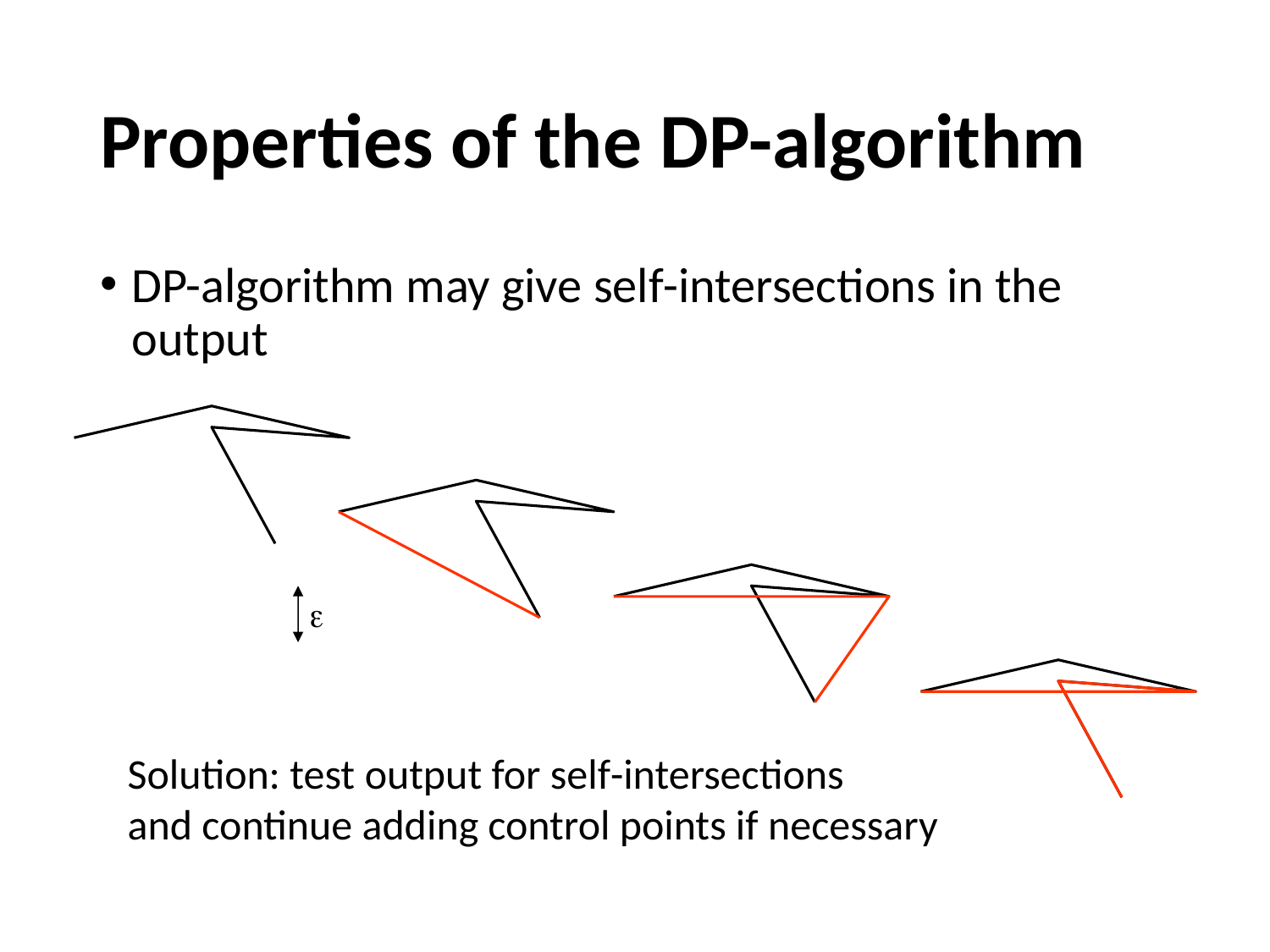

# Properties of the DP-algorithm
DP-algorithm may give self-intersections in the output

ε

Solution: test output for self-intersections
and continue adding control points if necessary